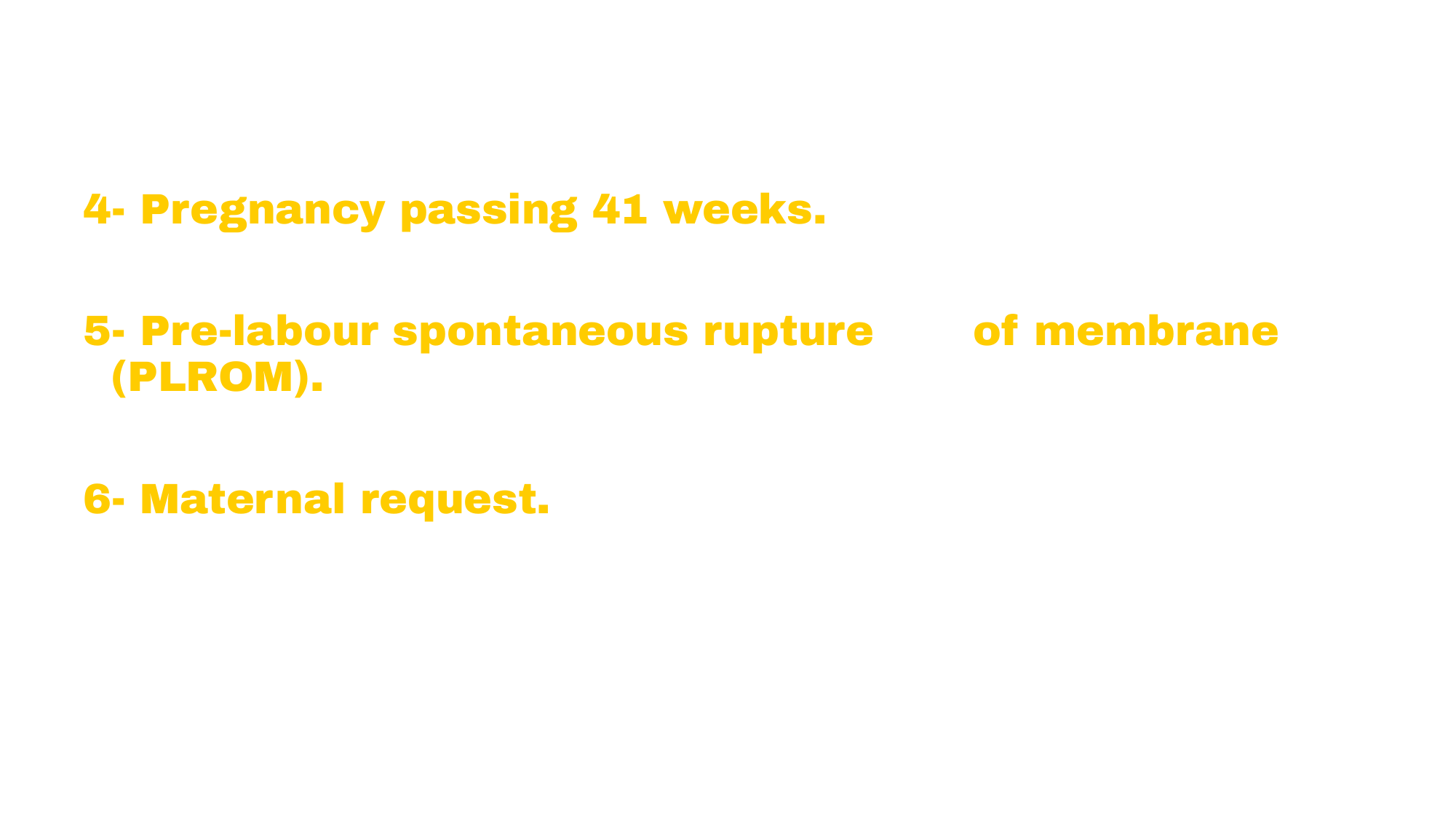

4- Pregnancy passing 41 weeks.

5- Pre-labour spontaneous rupture       of membrane (PLROM).

6- Maternal request.